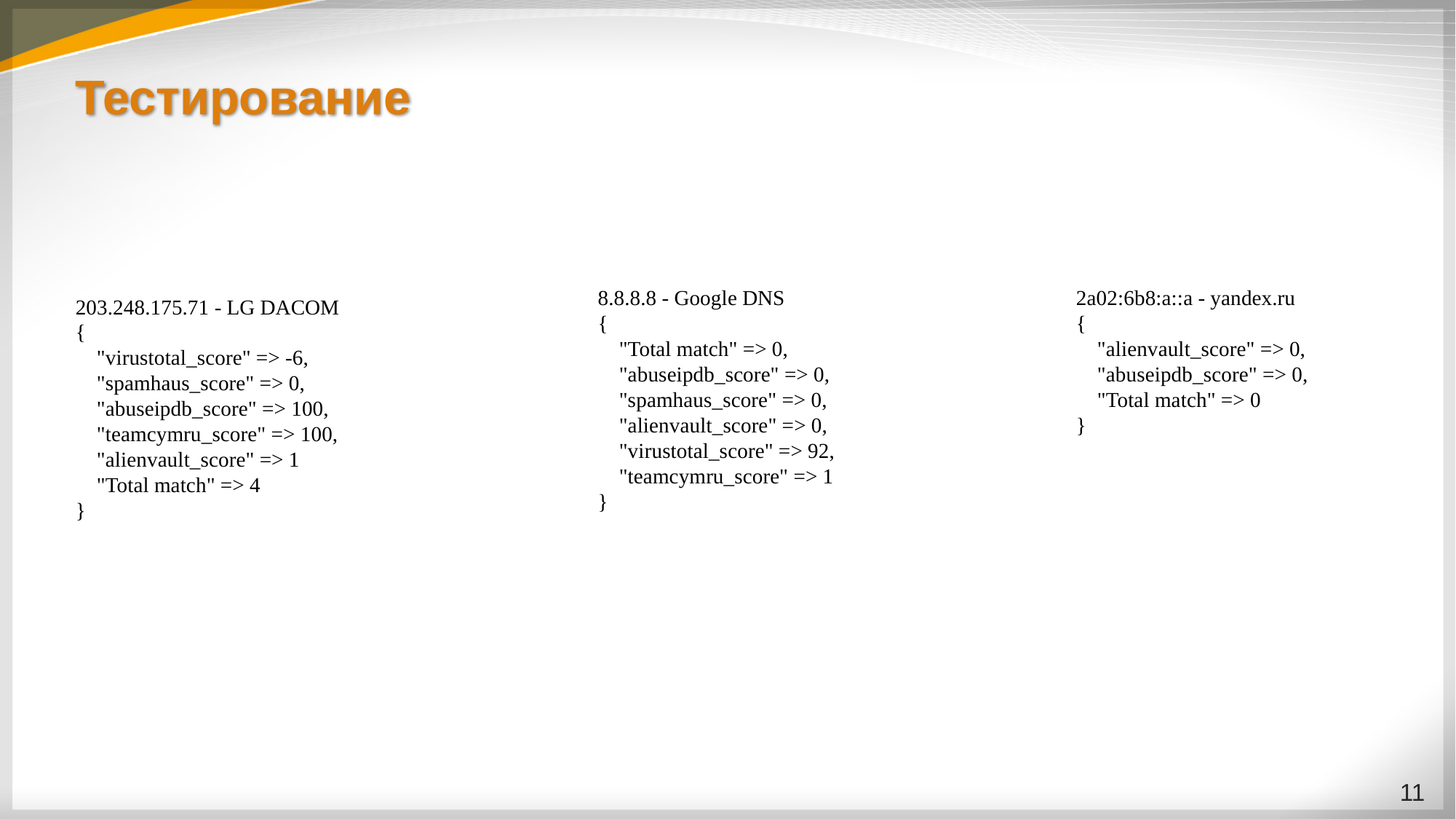

# Тестирование
203.248.175.71 - LG DACOM
{
    "virustotal_score" => -6,
    "spamhaus_score" => 0,
    "abuseipdb_score" => 100,
    "teamcymru_score" => 100,
    "alienvault_score" => 1
    "Total match" => 4
}

8.8.8.8 - Google DNS
{
    "Total match" => 0,
    "abuseipdb_score" => 0,
    "spamhaus_score" => 0,
    "alienvault_score" => 0,
    "virustotal_score" => 92,
    "teamcymru_score" => 1
}
2a02:6b8:a::a - yandex.ru
{
    "alienvault_score" => 0,
    "abuseipdb_score" => 0,
    "Total match" => 0
}
11